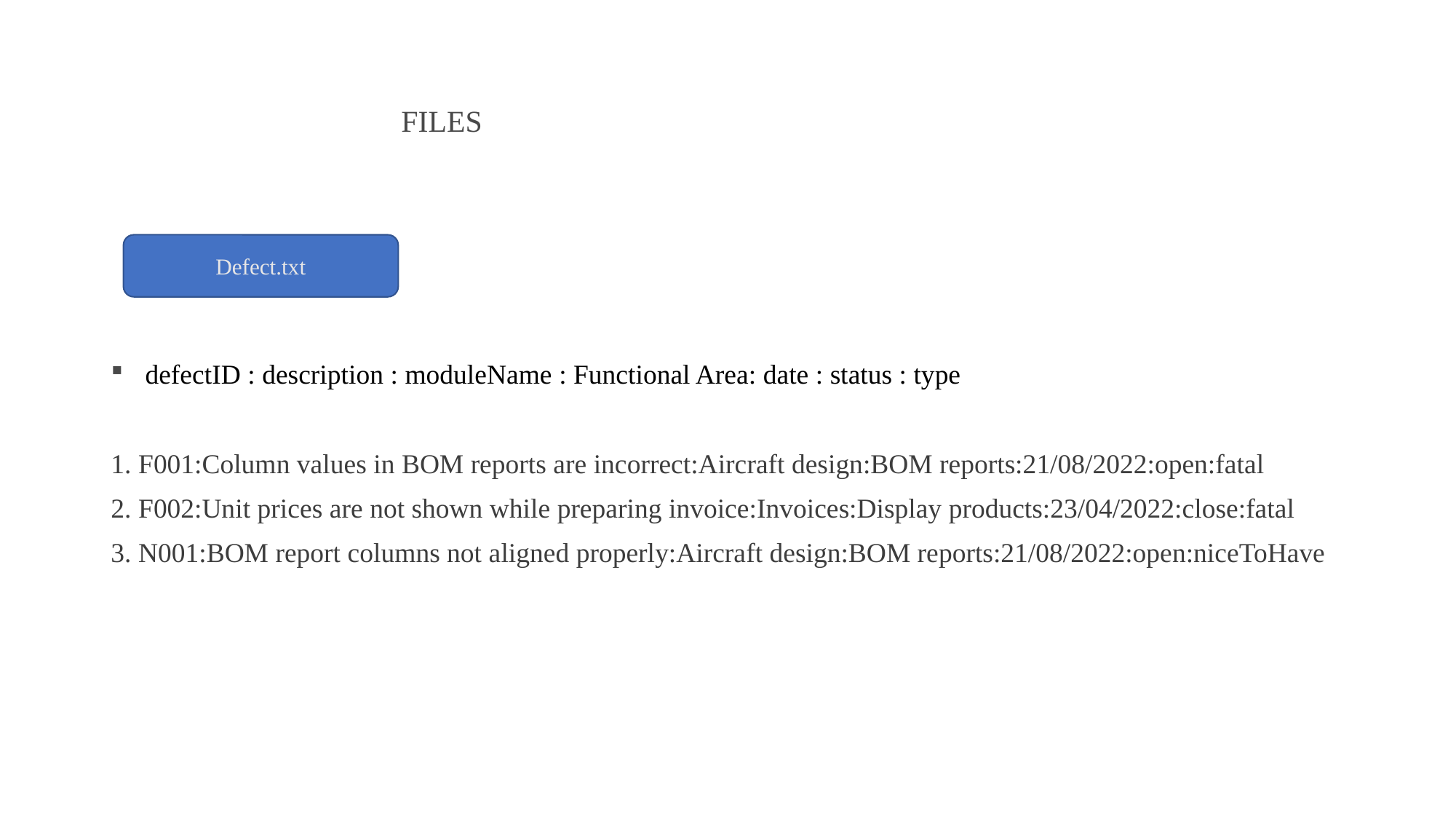

# FILES

 defectID : description : moduleName : Functional Area: date : status : type

1. F001:Column values in BOM reports are incorrect:Aircraft design:BOM reports:21/08/2022:open:fatal
2. F002:Unit prices are not shown while preparing invoice:Invoices:Display products:23/04/2022:close:fatal
3. N001:BOM report columns not aligned properly:Aircraft design:BOM reports:21/08/2022:open:niceToHave
Defect.txt